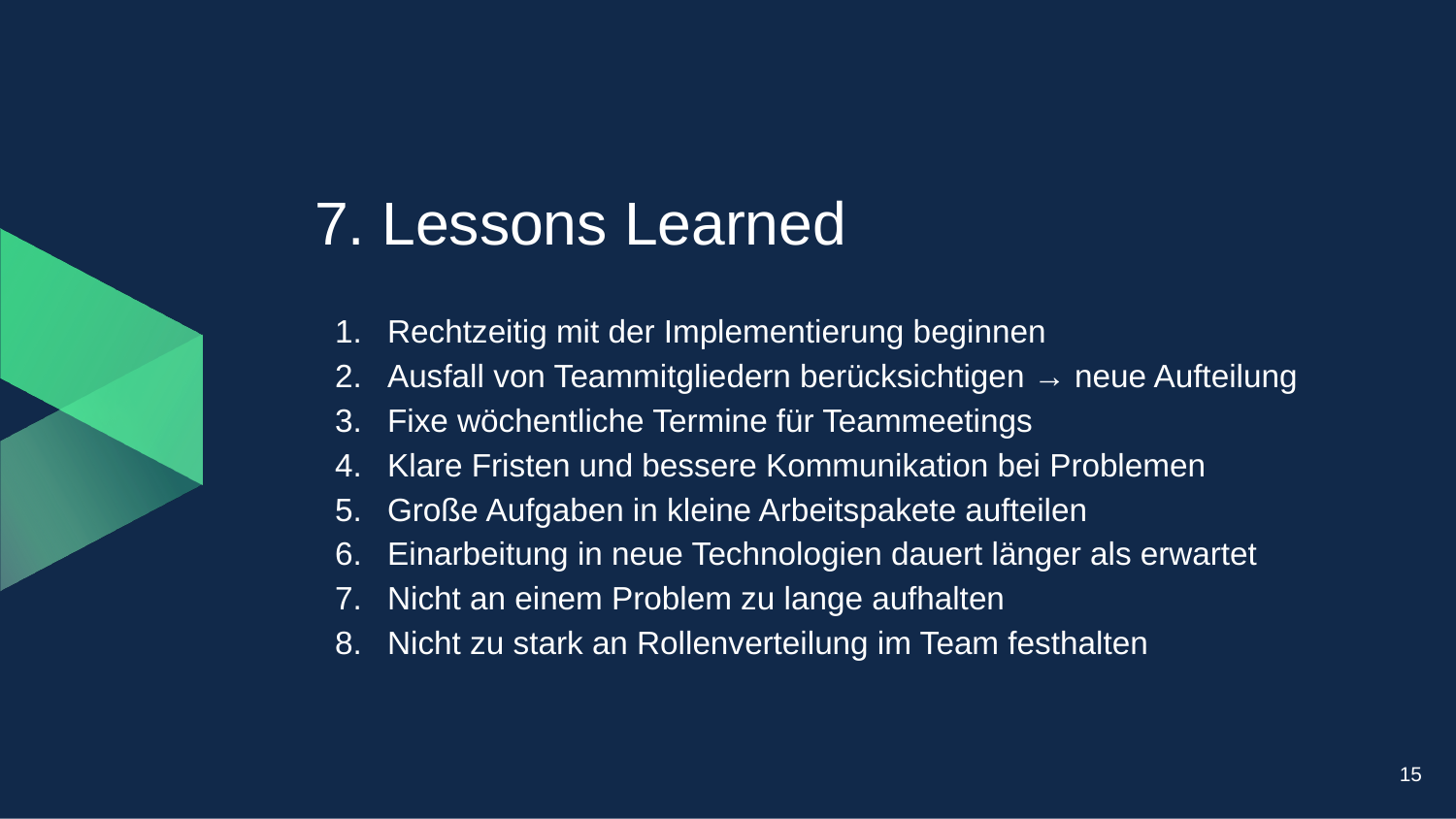

# 7. Lessons Learned
Rechtzeitig mit der Implementierung beginnen
Ausfall von Teammitgliedern berücksichtigen → neue Aufteilung
Fixe wöchentliche Termine für Teammeetings
Klare Fristen und bessere Kommunikation bei Problemen
Große Aufgaben in kleine Arbeitspakete aufteilen
Einarbeitung in neue Technologien dauert länger als erwartet
Nicht an einem Problem zu lange aufhalten
Nicht zu stark an Rollenverteilung im Team festhalten
15